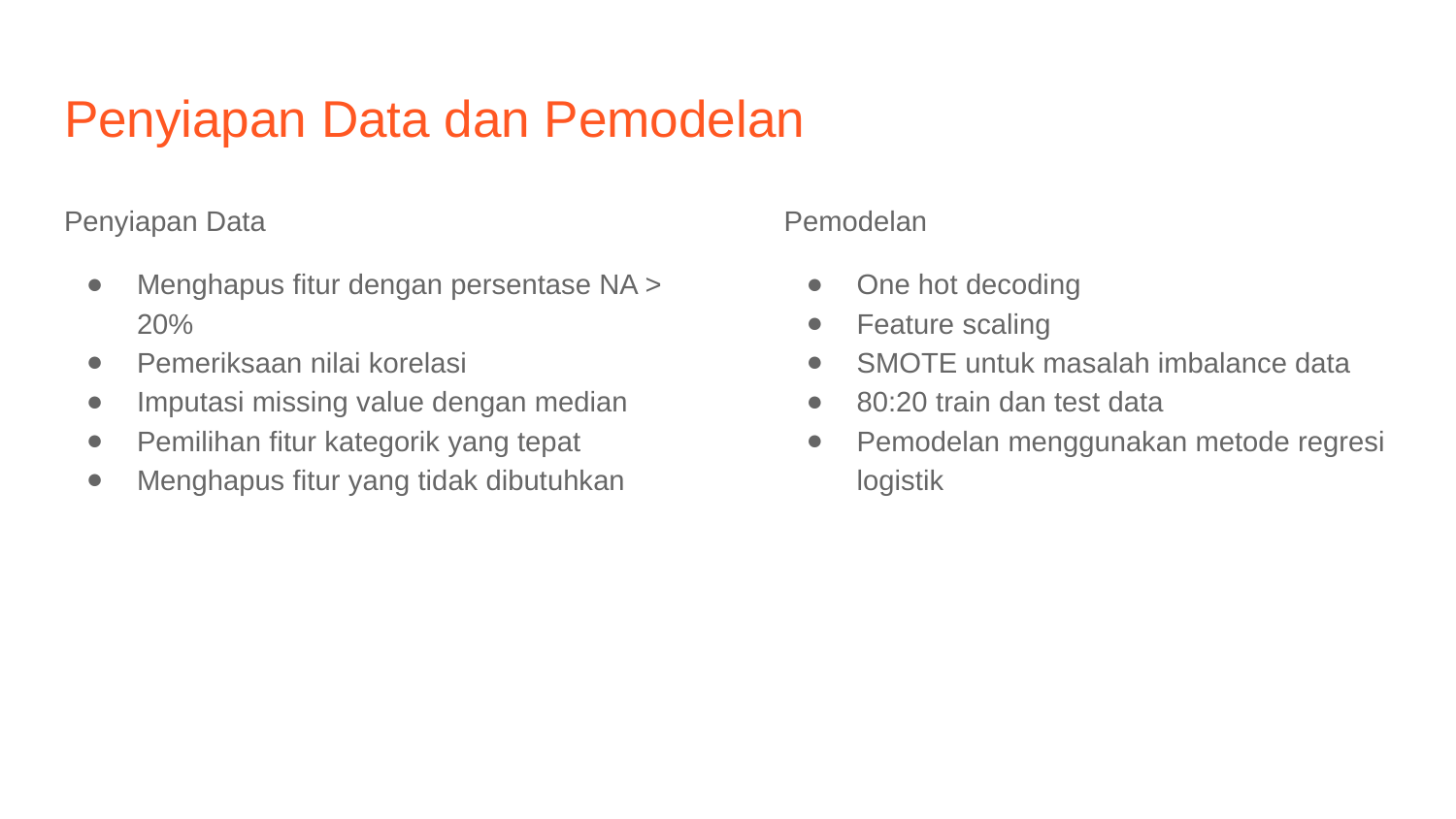

# Penyiapan Data dan Pemodelan
Penyiapan Data
Menghapus fitur dengan persentase NA > 20%
Pemeriksaan nilai korelasi
Imputasi missing value dengan median
Pemilihan fitur kategorik yang tepat
Menghapus fitur yang tidak dibutuhkan

Pemodelan
One hot decoding
Feature scaling
SMOTE untuk masalah imbalance data
80:20 train dan test data
Pemodelan menggunakan metode regresi logistik